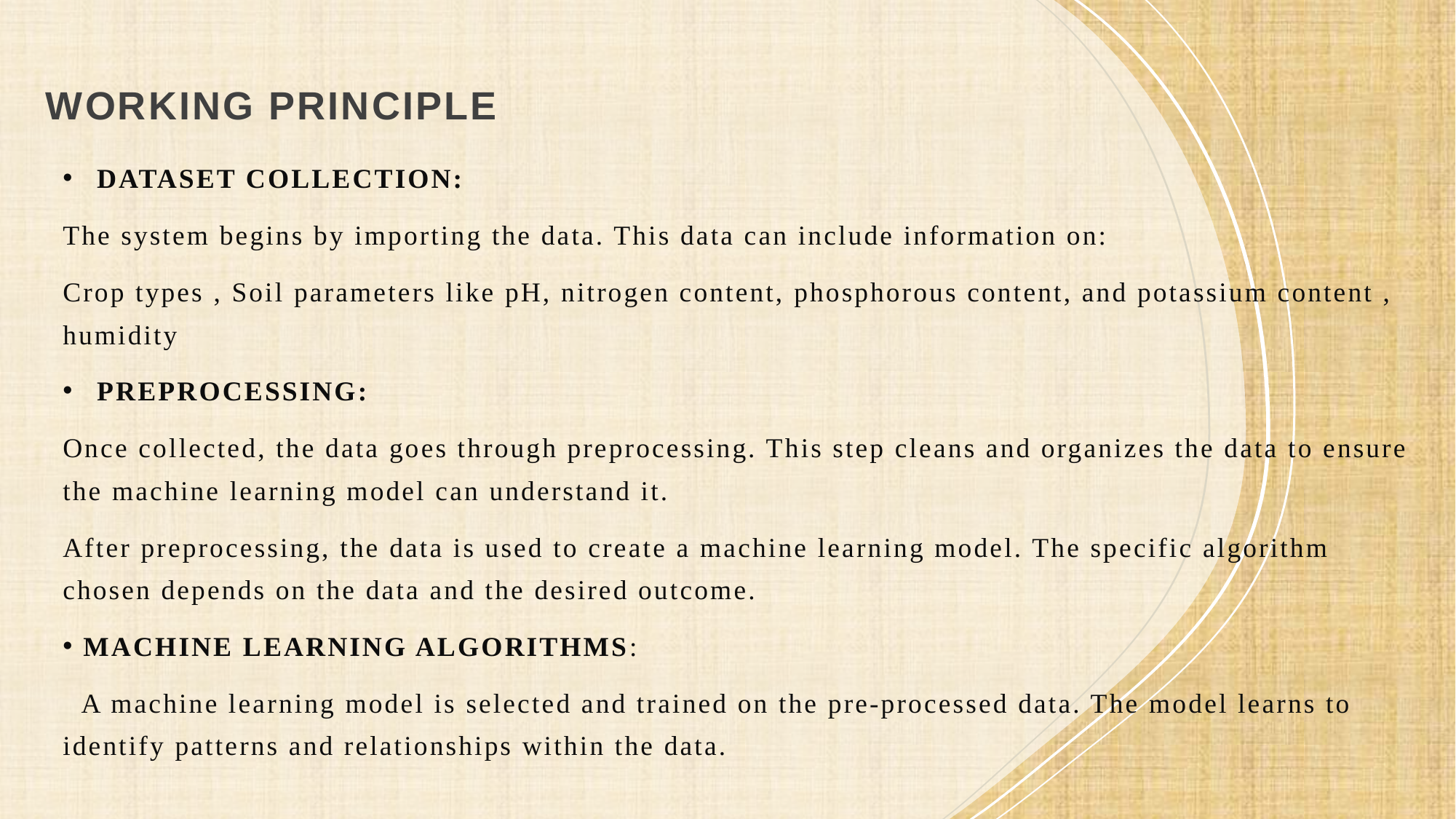

# WORKING PRINCIPLE
DATASET COLLECTION:
The system begins by importing the data. This data can include information on:
Crop types , Soil parameters like pH, nitrogen content, phosphorous content, and potassium content , humidity
PREPROCESSING:
Once collected, the data goes through preprocessing. This step cleans and organizes the data to ensure the machine learning model can understand it.
After preprocessing, the data is used to create a machine learning model. The specific algorithm chosen depends on the data and the desired outcome.
MACHINE LEARNING ALGORITHMS:
  A machine learning model is selected and trained on the pre-processed data. The model learns to identify patterns and relationships within the data.